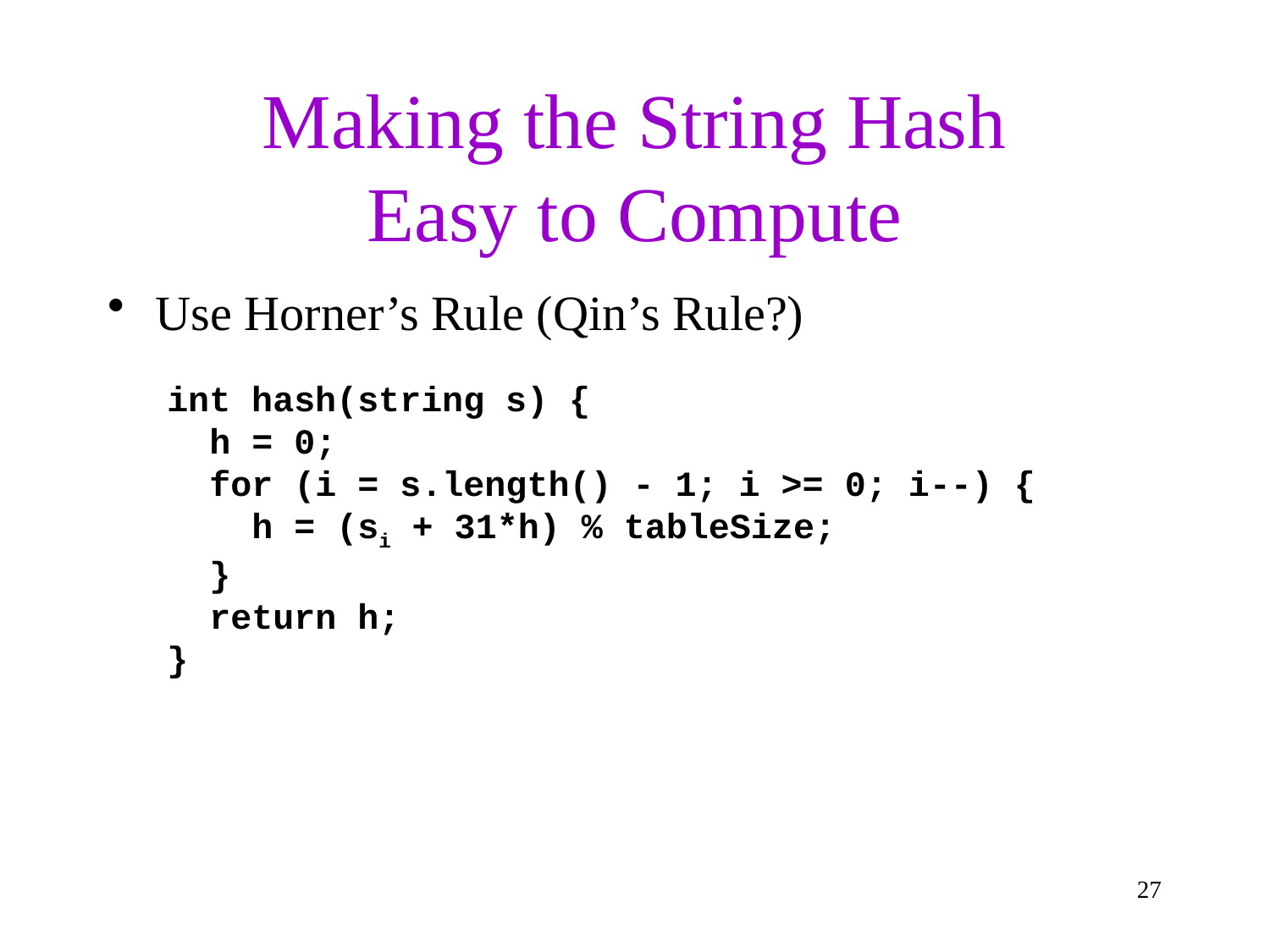

# Making the String Hash Easy to Compute
Use Horner’s Rule (Qin’s Rule?)
int hash(string s) {
  h = 0;
  for (i = s.length() - 1; i >= 0; i--) {
    h = (si + 31*h) % tableSize;
  }
  return h;
}
27